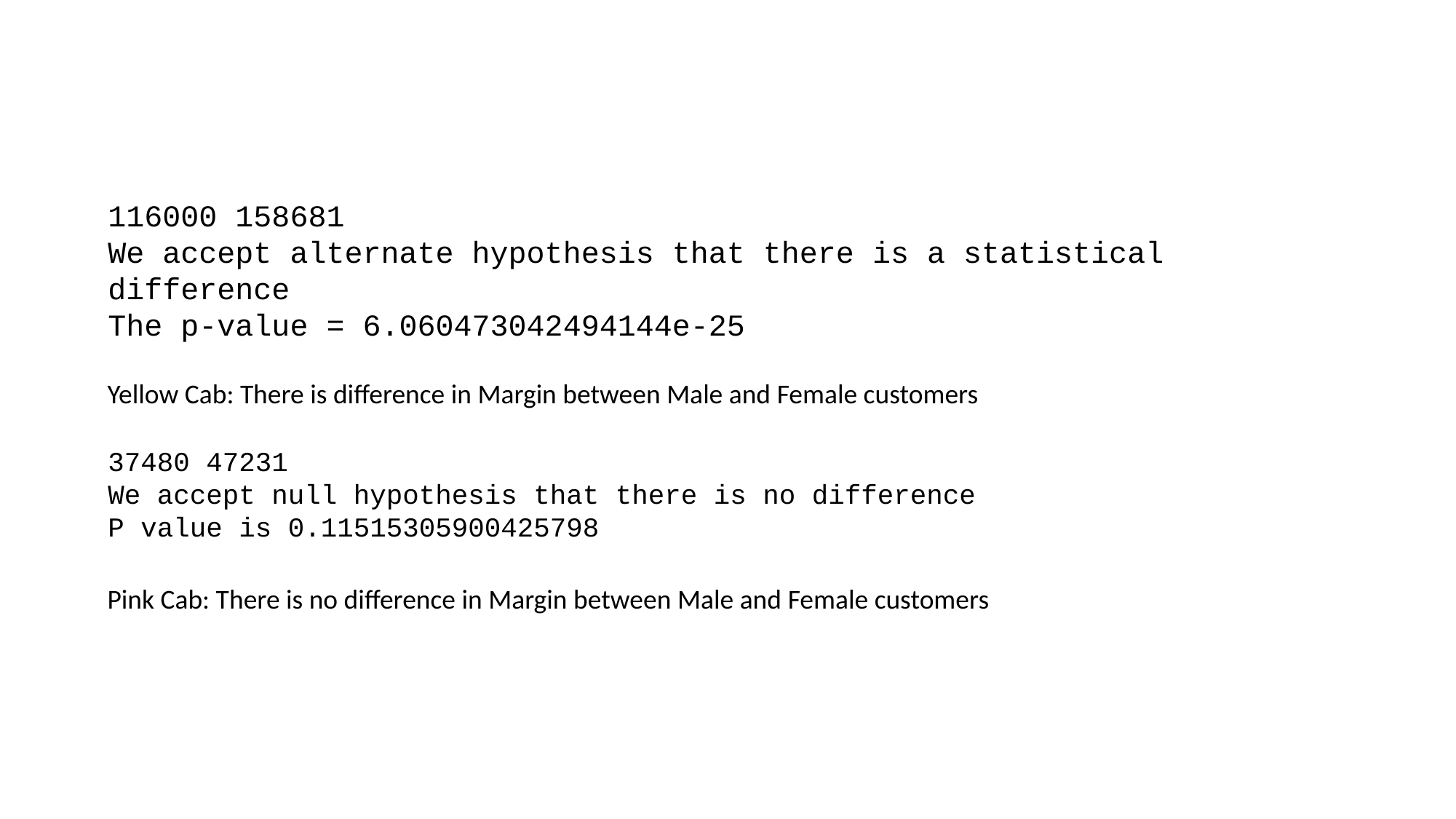

# Null Hypothesis : Margin remain the same regarding Gender for both Yellow Cab & Pink Cab.
116000 158681
We accept alternate hypothesis that there is a statistical difference
The p-value = 6.060473042494144e-25
Yellow Cab: There is difference in Margin between Male and Female customers
37480 47231
We accept null hypothesis that there is no difference
P value is 0.11515305900425798
Pink Cab: There is no difference in Margin between Male and Female customers